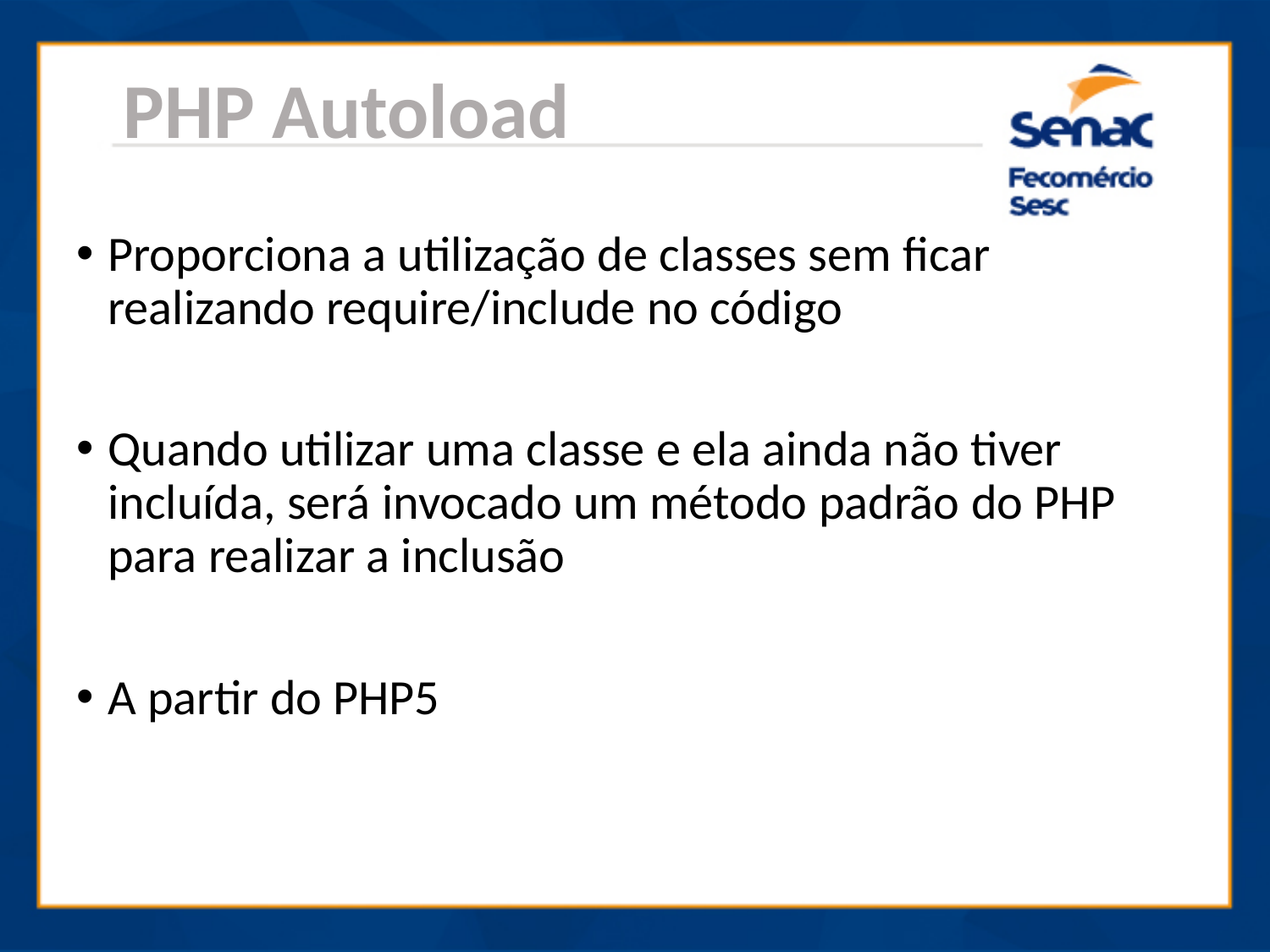

PHP Autoload
Proporciona a utilização de classes sem ficar realizando require/include no código

Quando utilizar uma classe e ela ainda não tiver incluída, será invocado um método padrão do PHP para realizar a inclusão

A partir do PHP5